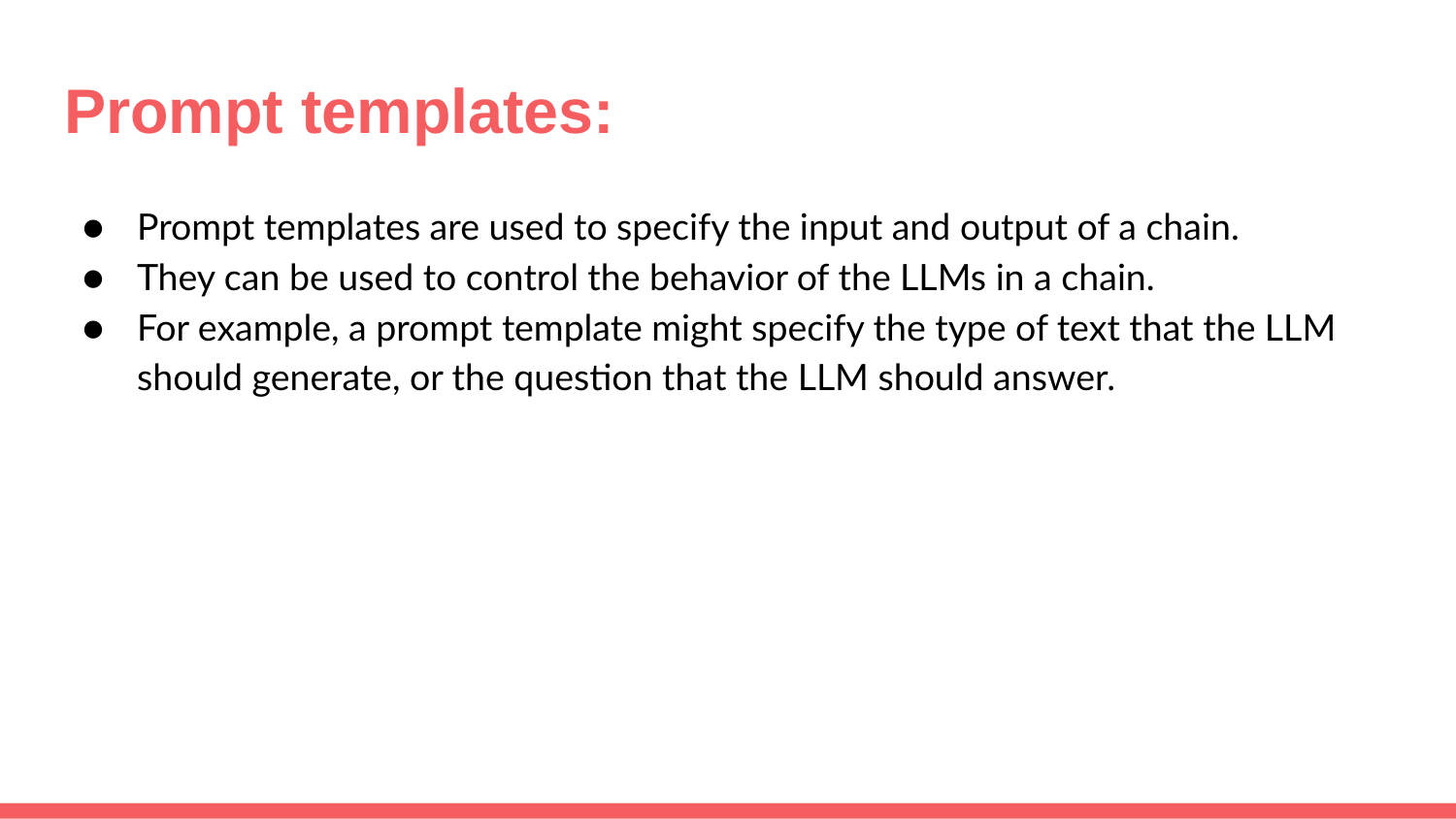

# Prompt templates:
Prompt templates are used to specify the input and output of a chain.
They can be used to control the behavior of the LLMs in a chain.
For example, a prompt template might specify the type of text that the LLM should generate, or the question that the LLM should answer.